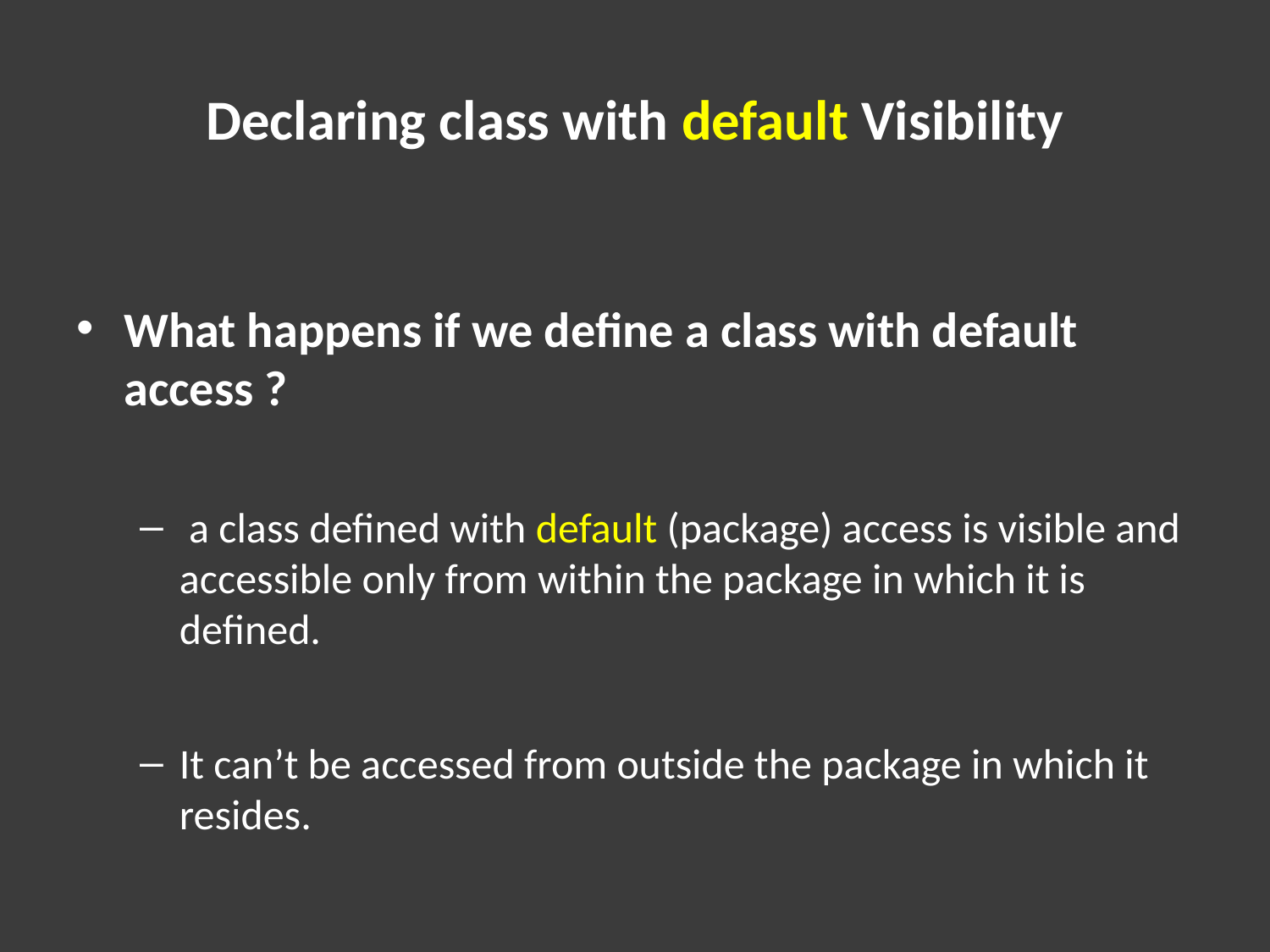

# Declaring class with default Visibility

What happens if we define a class with default access ?

 a class defined with default (package) access is visible and accessible only from within the package in which it is defined.

It can’t be accessed from outside the package in which it resides.